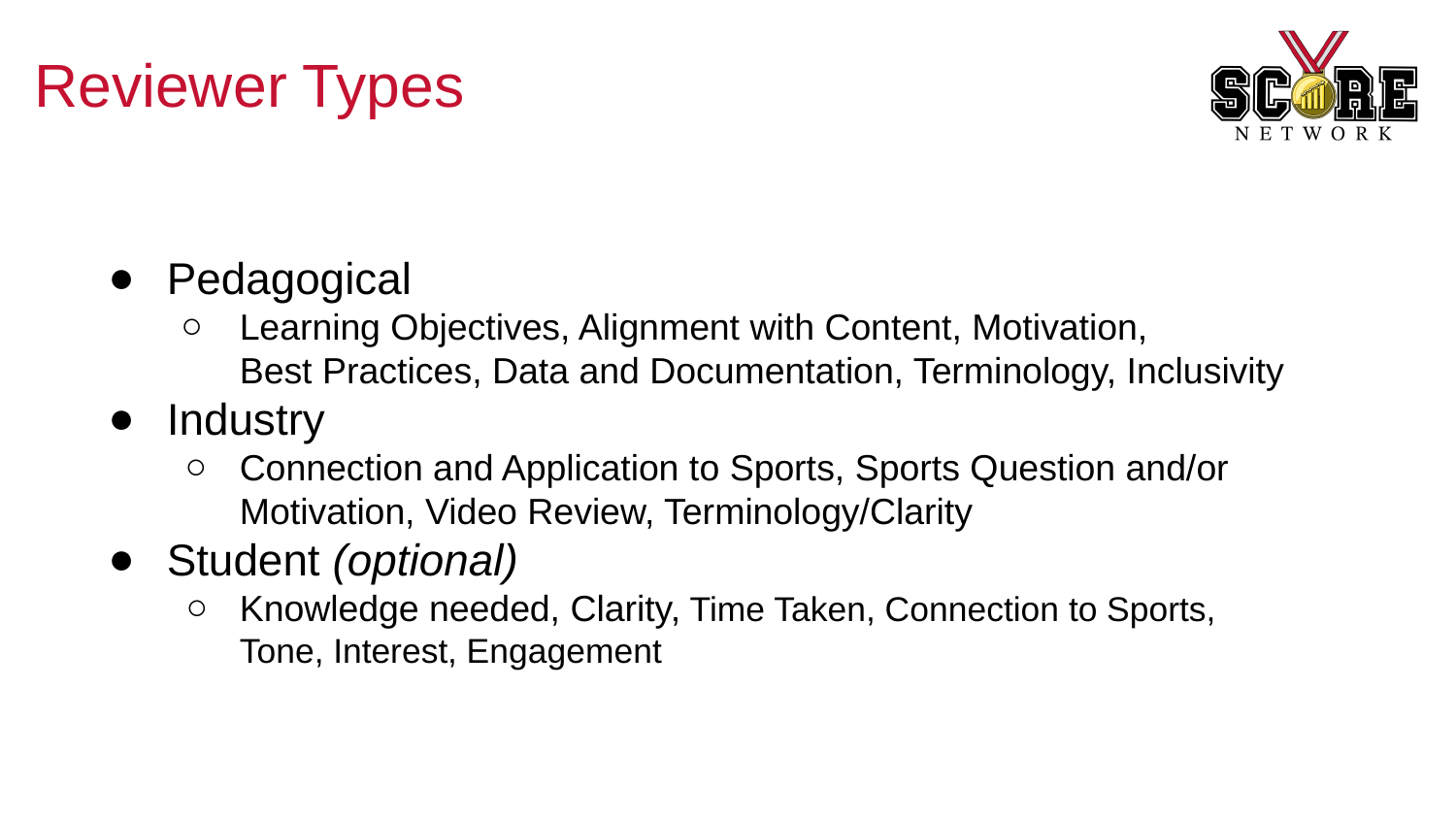

# Reviewer Types
Pedagogical
Learning Objectives, Alignment with Content, Motivation,
Best Practices, Data and Documentation, Terminology, Inclusivity
Industry
Connection and Application to Sports, Sports Question and/or Motivation, Video Review, Terminology/Clarity
Student (optional)
Knowledge needed, Clarity, Time Taken, Connection to Sports, Tone, Interest, Engagement